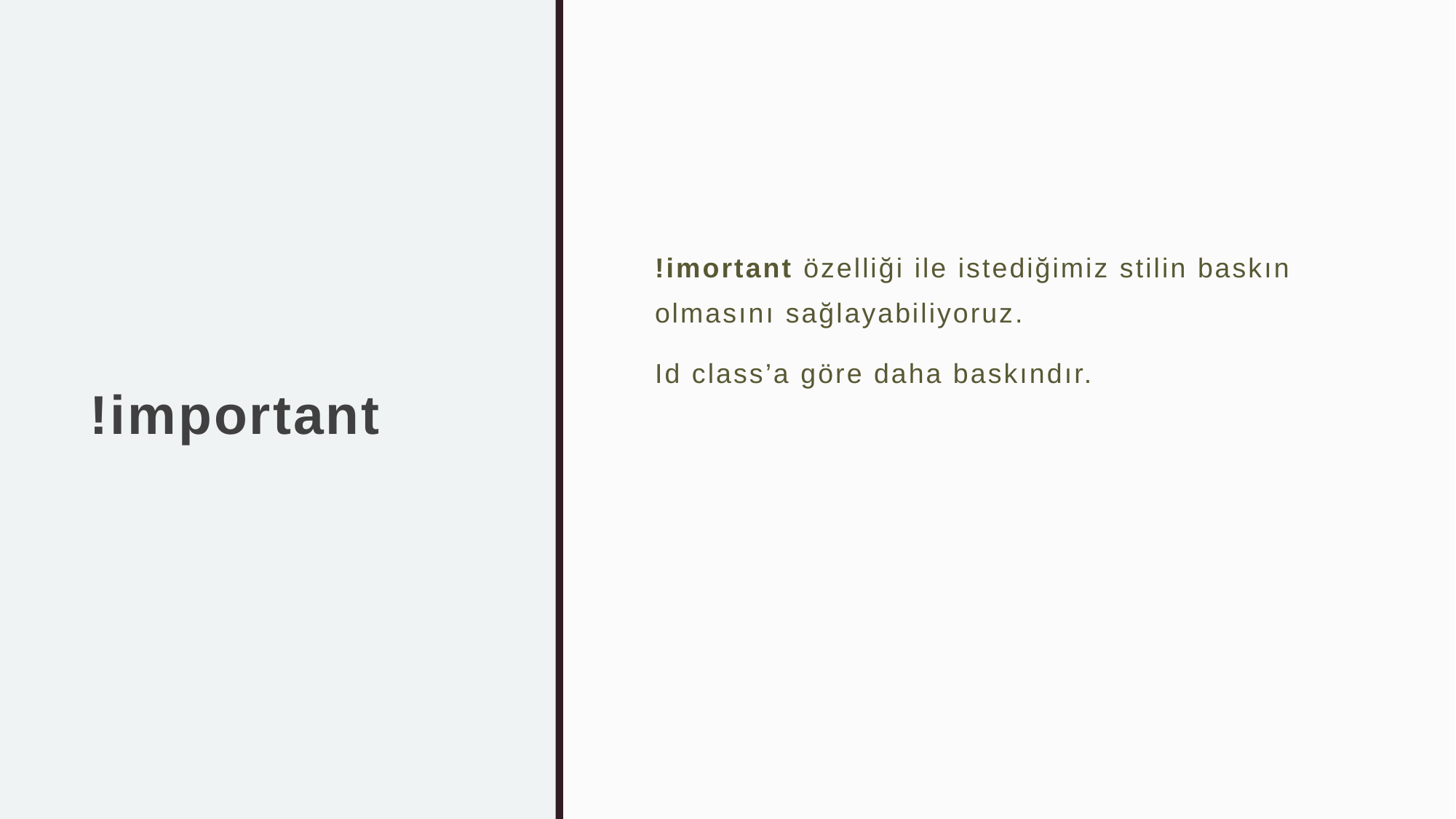

# !important
!imortant özelliği ile istediğimiz stilin baskın olmasını sağlayabiliyoruz.
Id class’a göre daha baskındır.